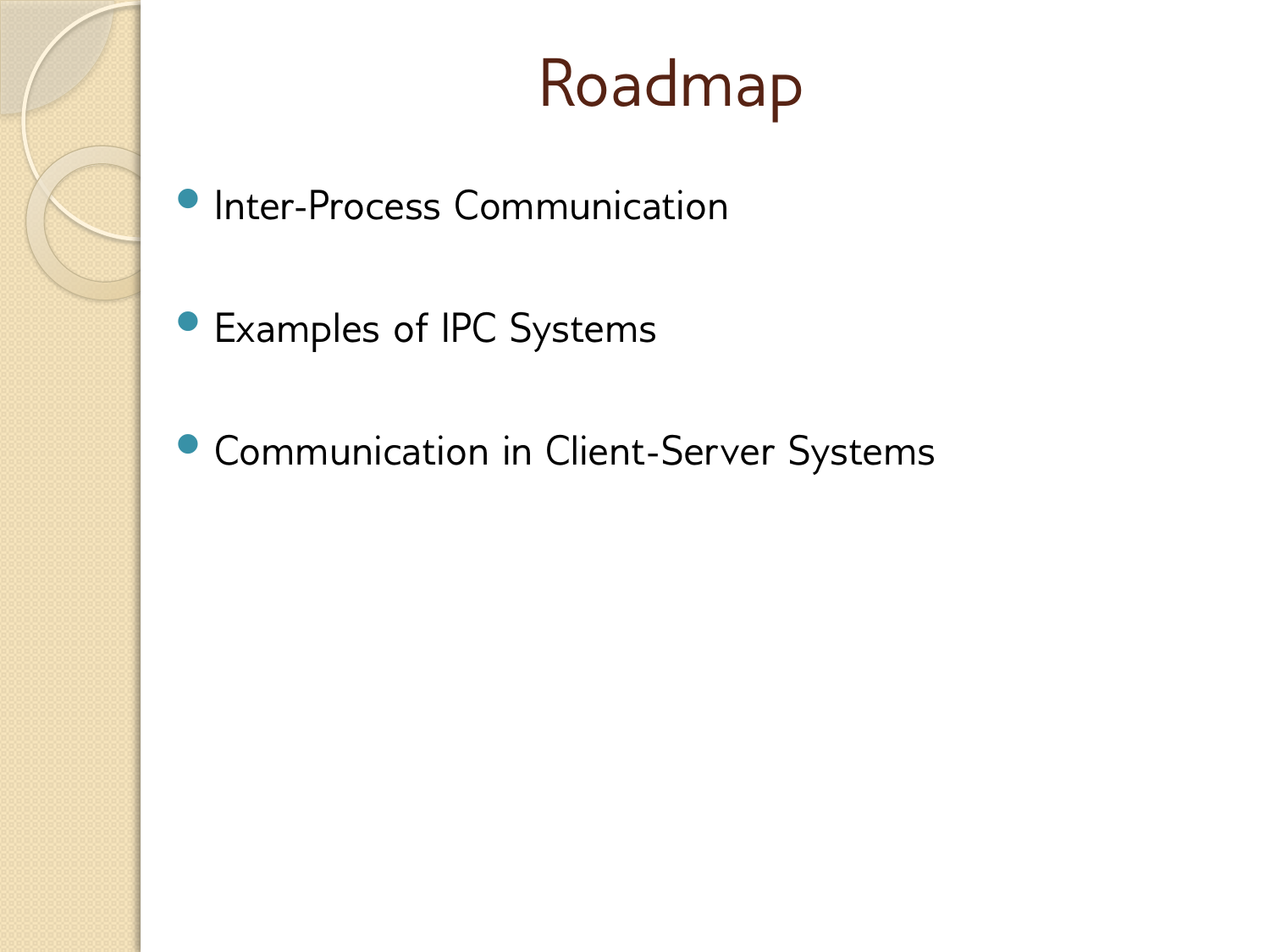

# Roadmap
Inter-Process Communication

Examples of IPC Systems

Communication in Client-Server Systems